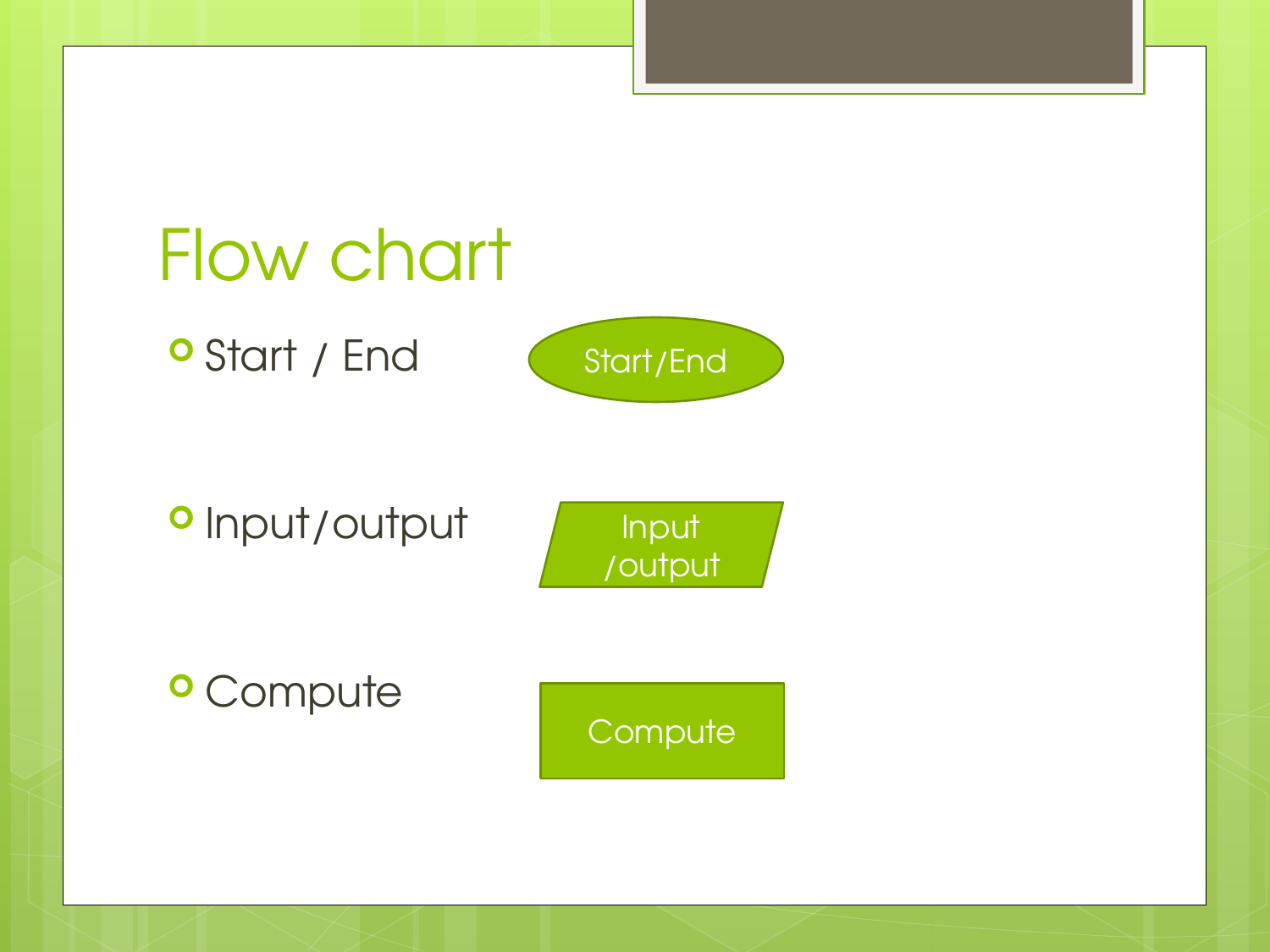

# Flow chart
Start/End
Start / End

Input/output

Compute
Input /output
Compute